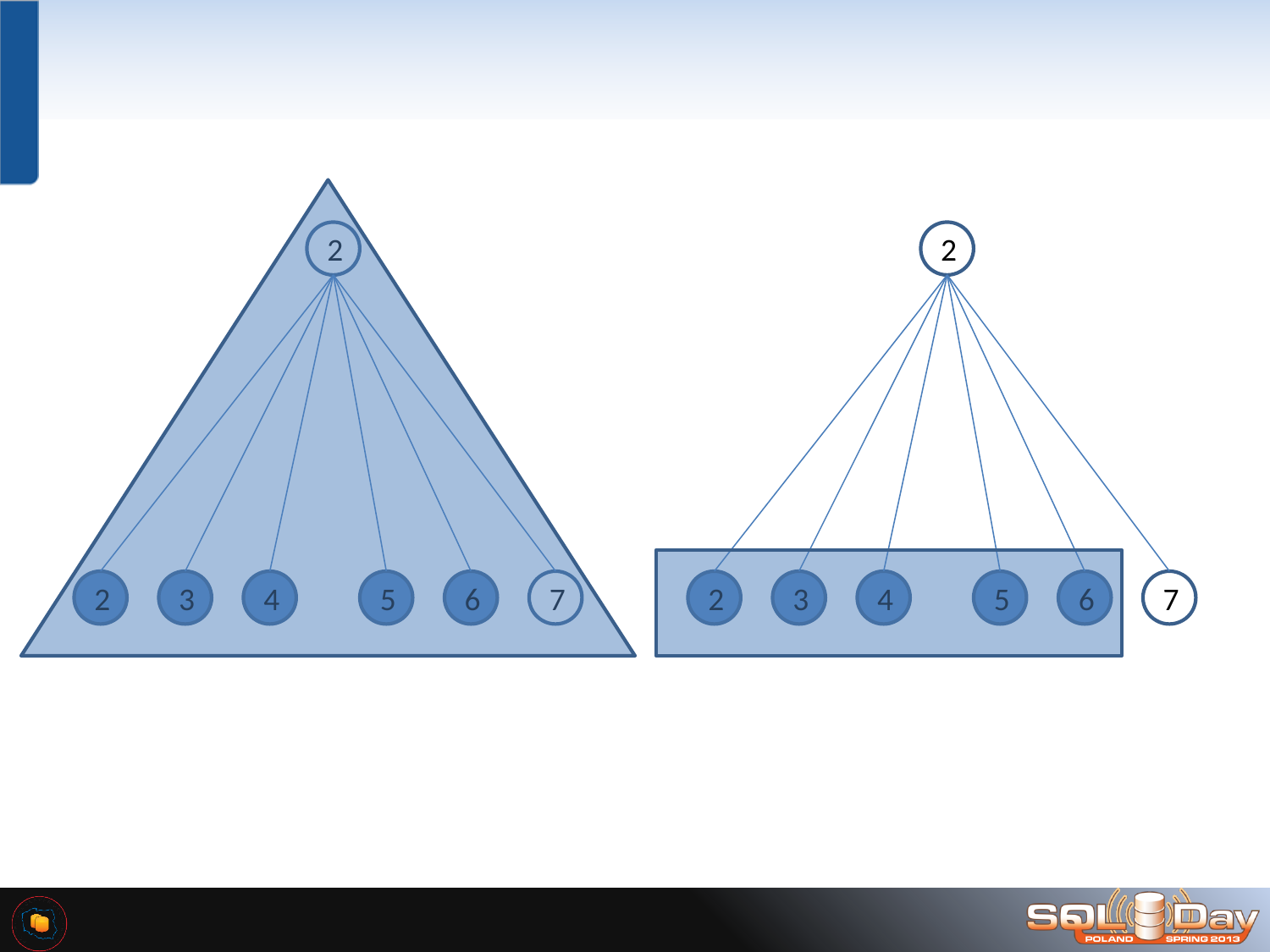

2
2

2
3
4
5
6
7
2
3
4
5
6
7